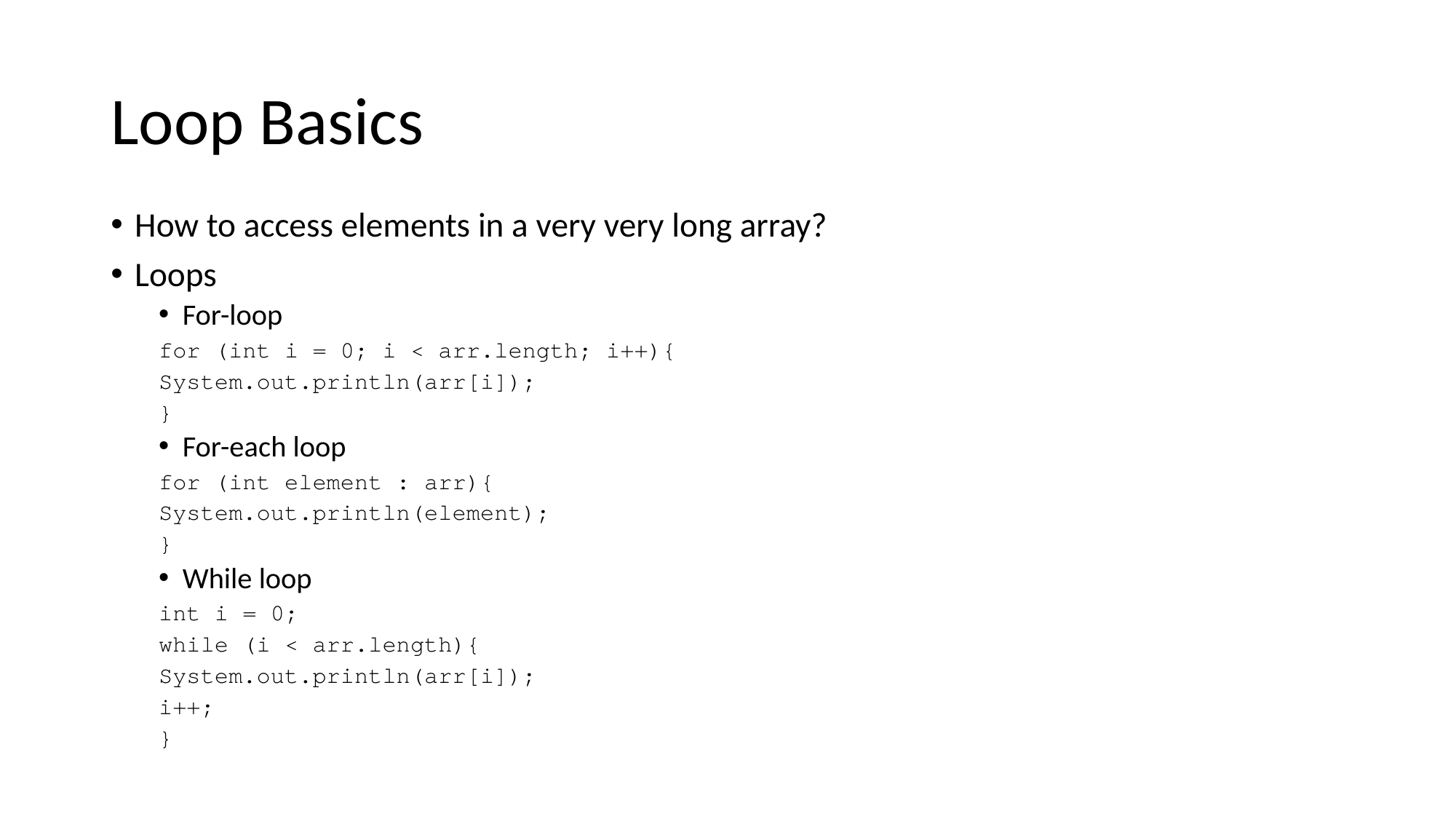

# Loop Basics
How to access elements in a very very long array?
Loops
For-loop
for (int i = 0; i < arr.length; i++){
	System.out.println(arr[i]);
}
For-each loop
for (int element : arr){
	System.out.println(element);
}
While loop
int i = 0;
while (i < arr.length){
	System.out.println(arr[i]);
	i++;
}